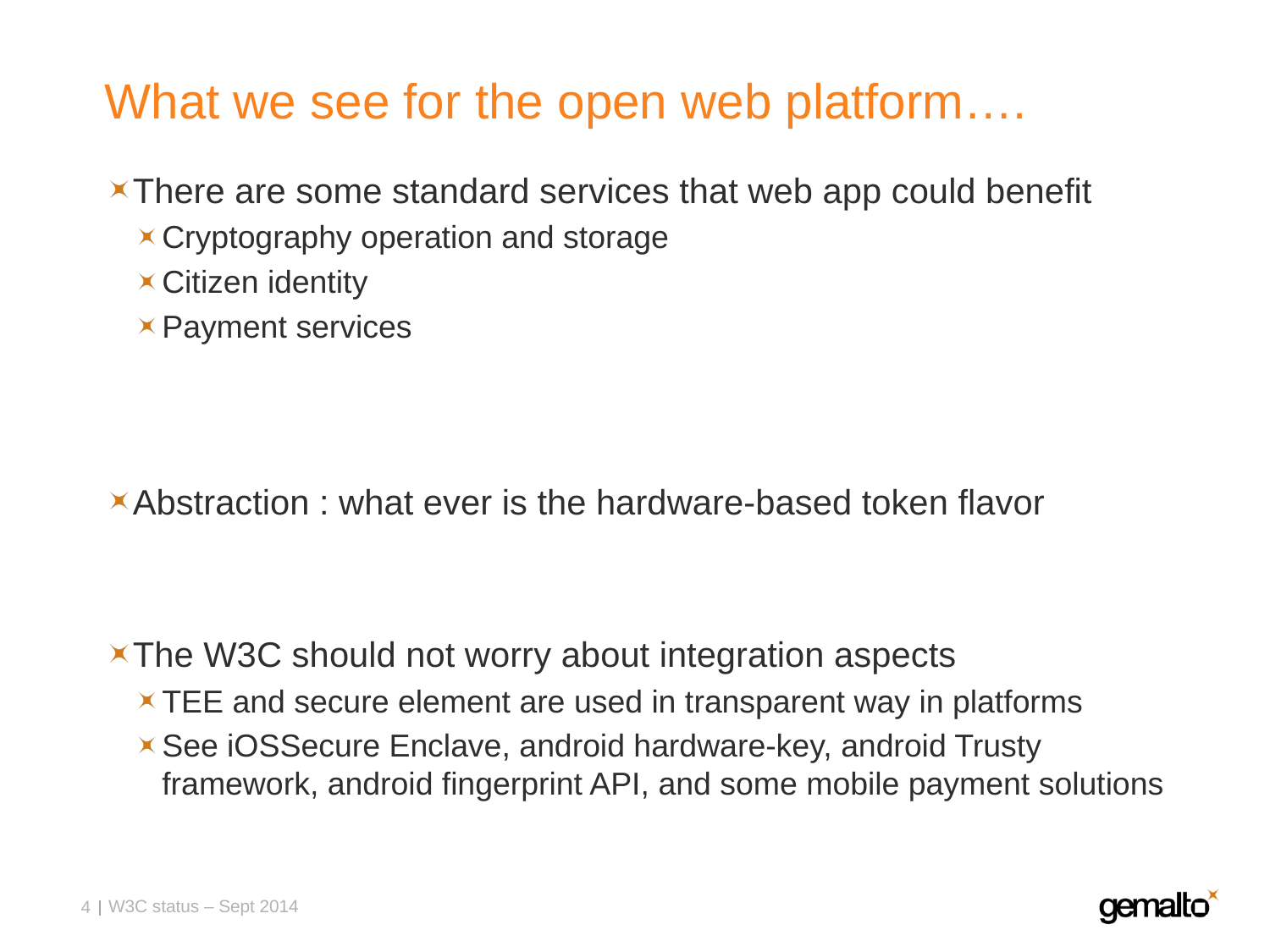

# What we see for the open web platform….
There are some standard services that web app could benefit
Cryptography operation and storage
Citizen identity
Payment services

Abstraction : what ever is the hardware-based token flavor

The W3C should not worry about integration aspects
TEE and secure element are used in transparent way in platforms
See iOSSecure Enclave, android hardware-key, android Trusty framework, android fingerprint API, and some mobile payment solutions

W3C status – Sept 2014
4